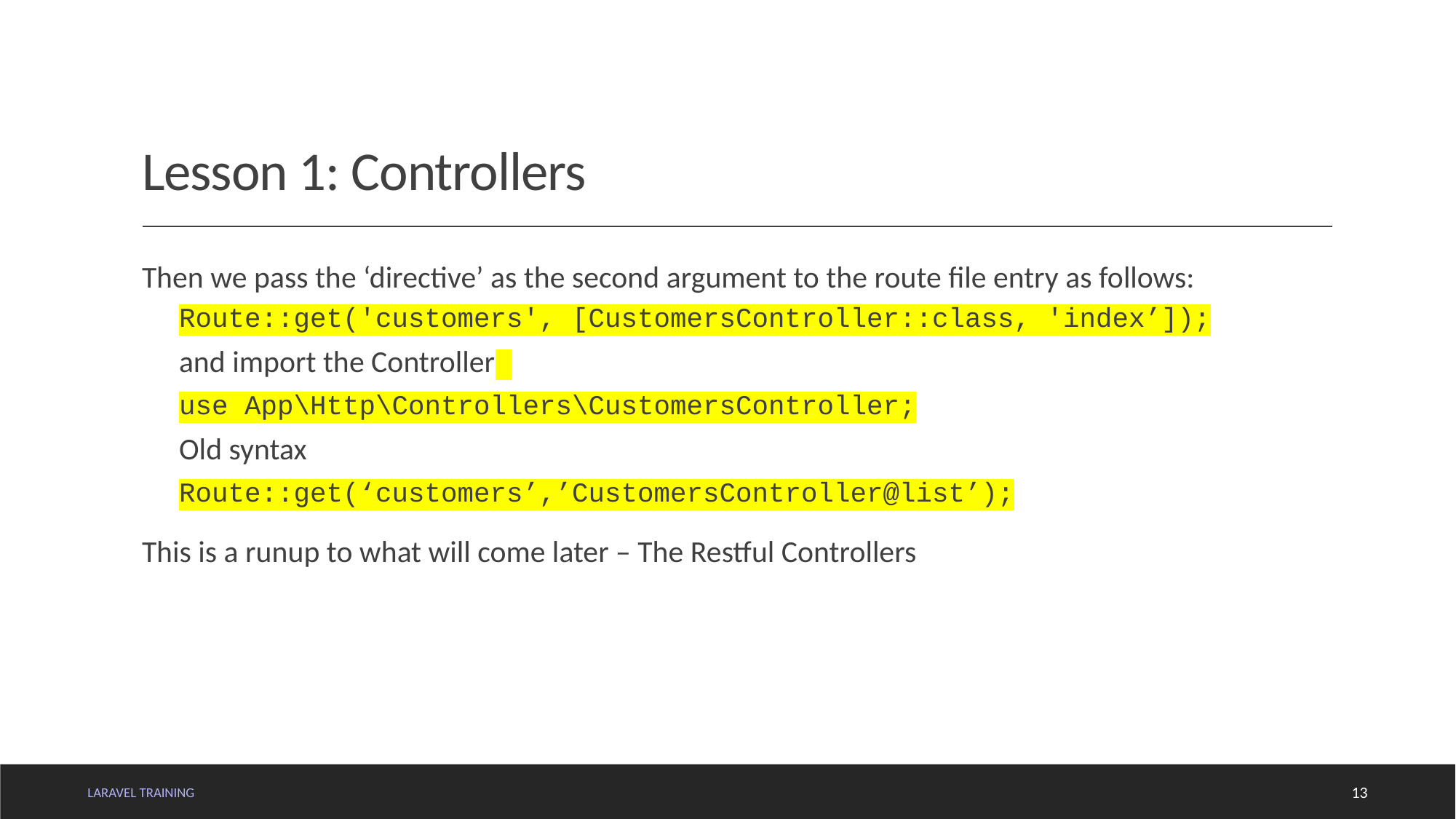

# Lesson 1: Controllers
Then we pass the ‘directive’ as the second argument to the route file entry as follows:
Route::get('customers', [CustomersController::class, 'index’]);
and import the Controller
use App\Http\Controllers\CustomersController;
Old syntax
Route::get(‘customers’,’CustomersController@list’);
This is a runup to what will come later – The Restful Controllers

LARAVEL TRAINING
13